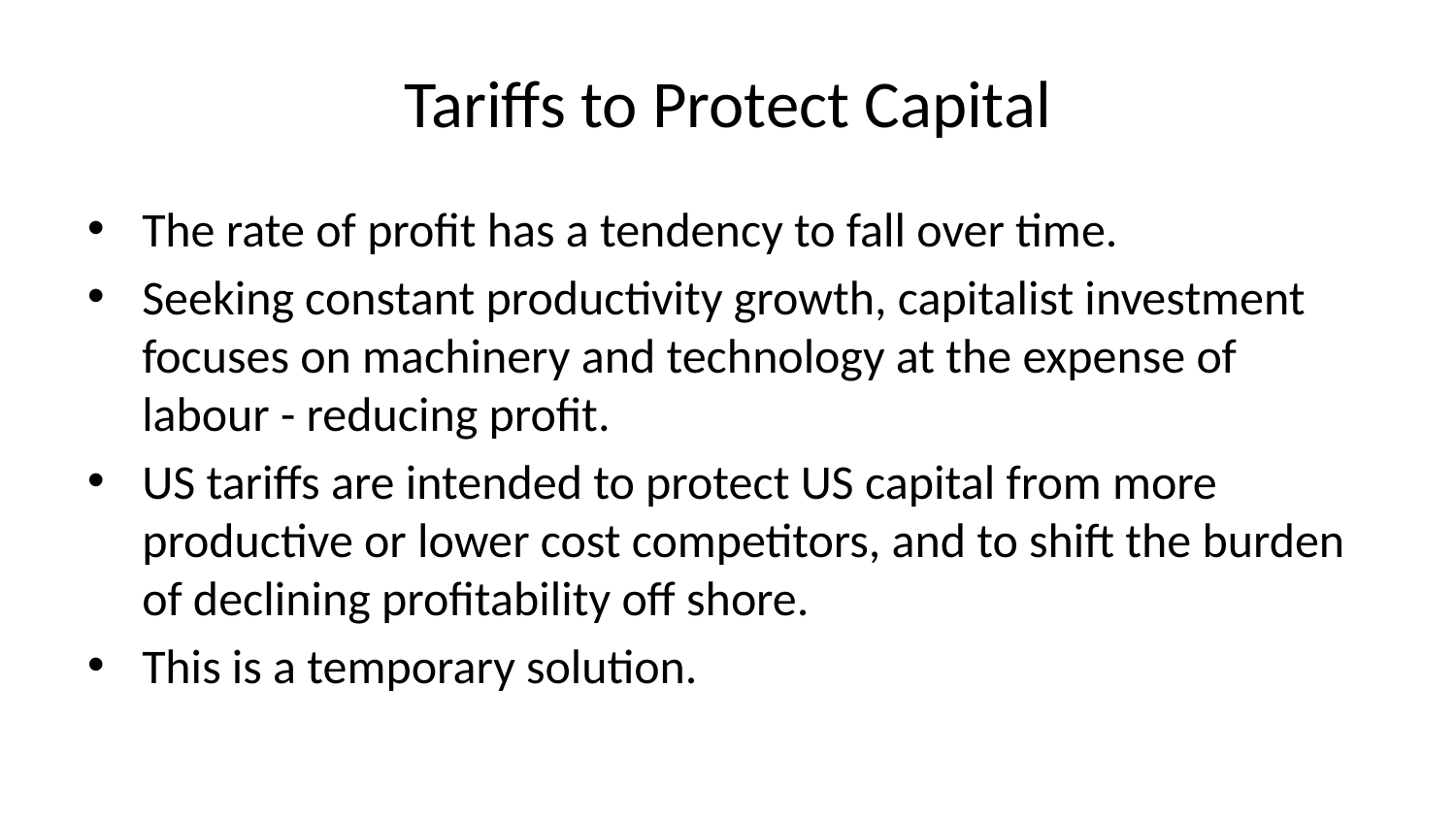

# Tariffs to Protect Capital
The rate of profit has a tendency to fall over time.
Seeking constant productivity growth, capitalist investment focuses on machinery and technology at the expense of labour - reducing profit.
US tariffs are intended to protect US capital from more productive or lower cost competitors, and to shift the burden of declining profitability off shore.
This is a temporary solution.